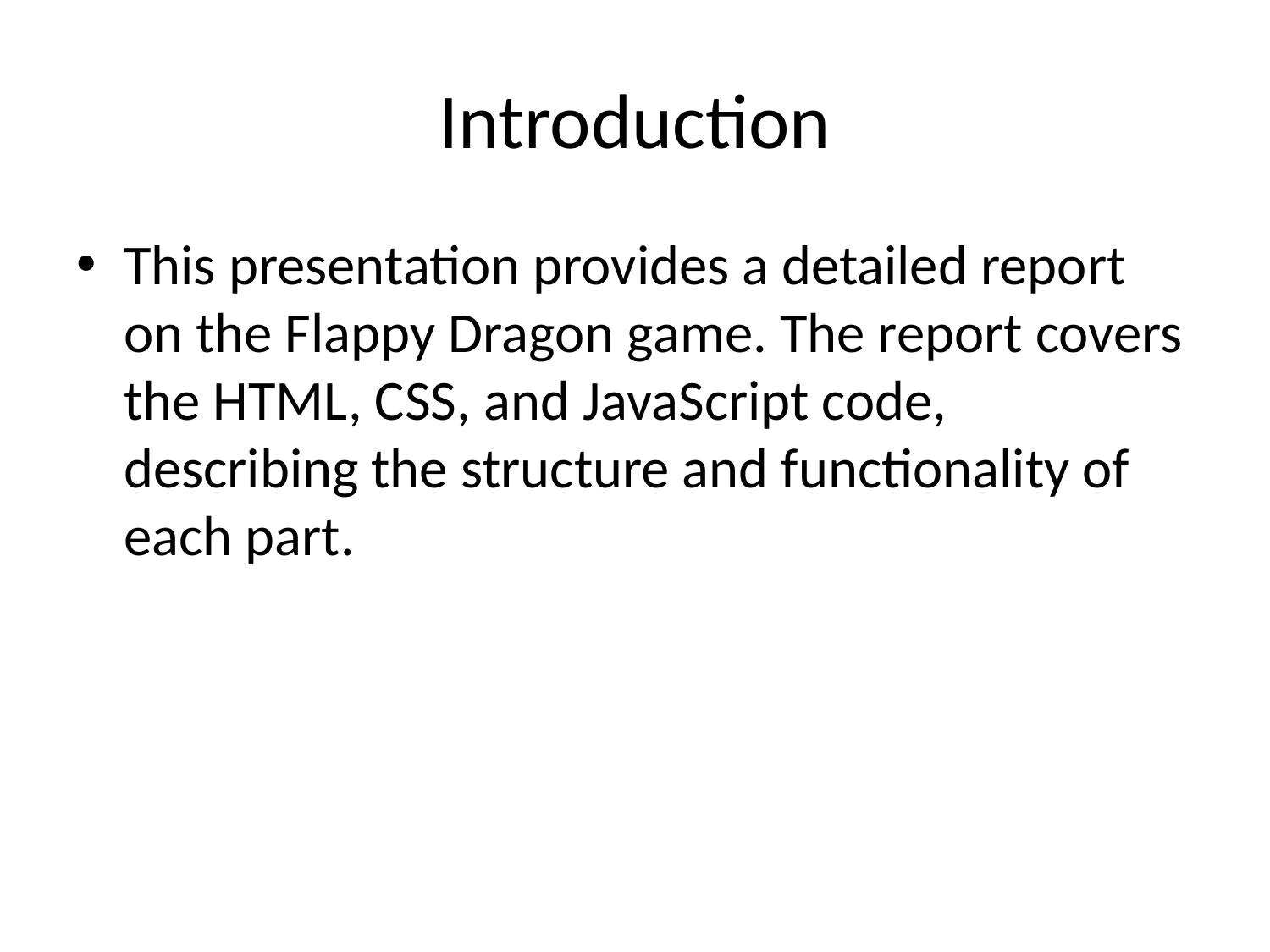

# Introduction
This presentation provides a detailed report on the Flappy Dragon game. The report covers the HTML, CSS, and JavaScript code, describing the structure and functionality of each part.